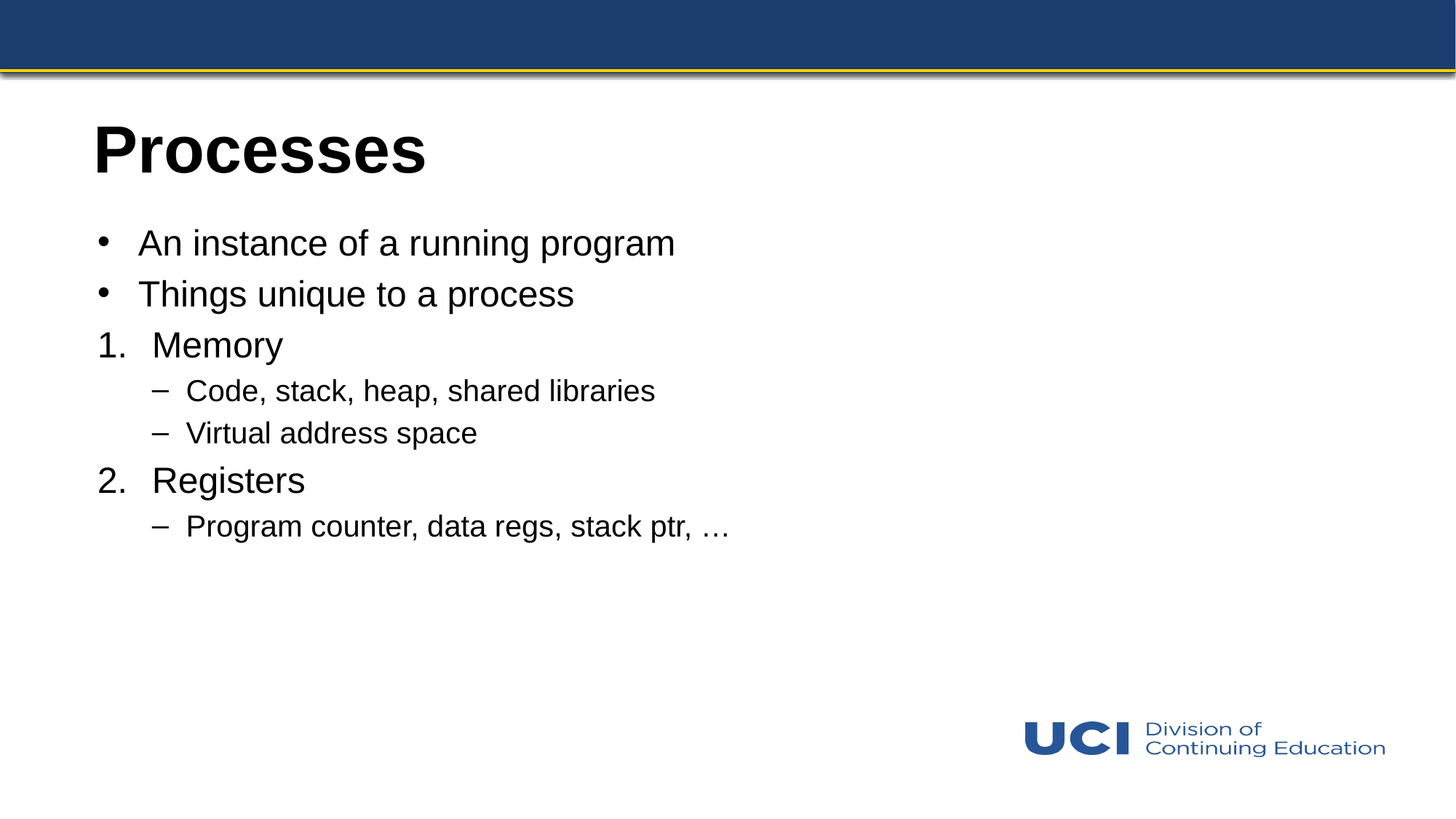

# Processes
An instance of a running program
Things unique to a process
Memory
Code, stack, heap, shared libraries
Virtual address space
Registers
Program counter, data regs, stack ptr, …